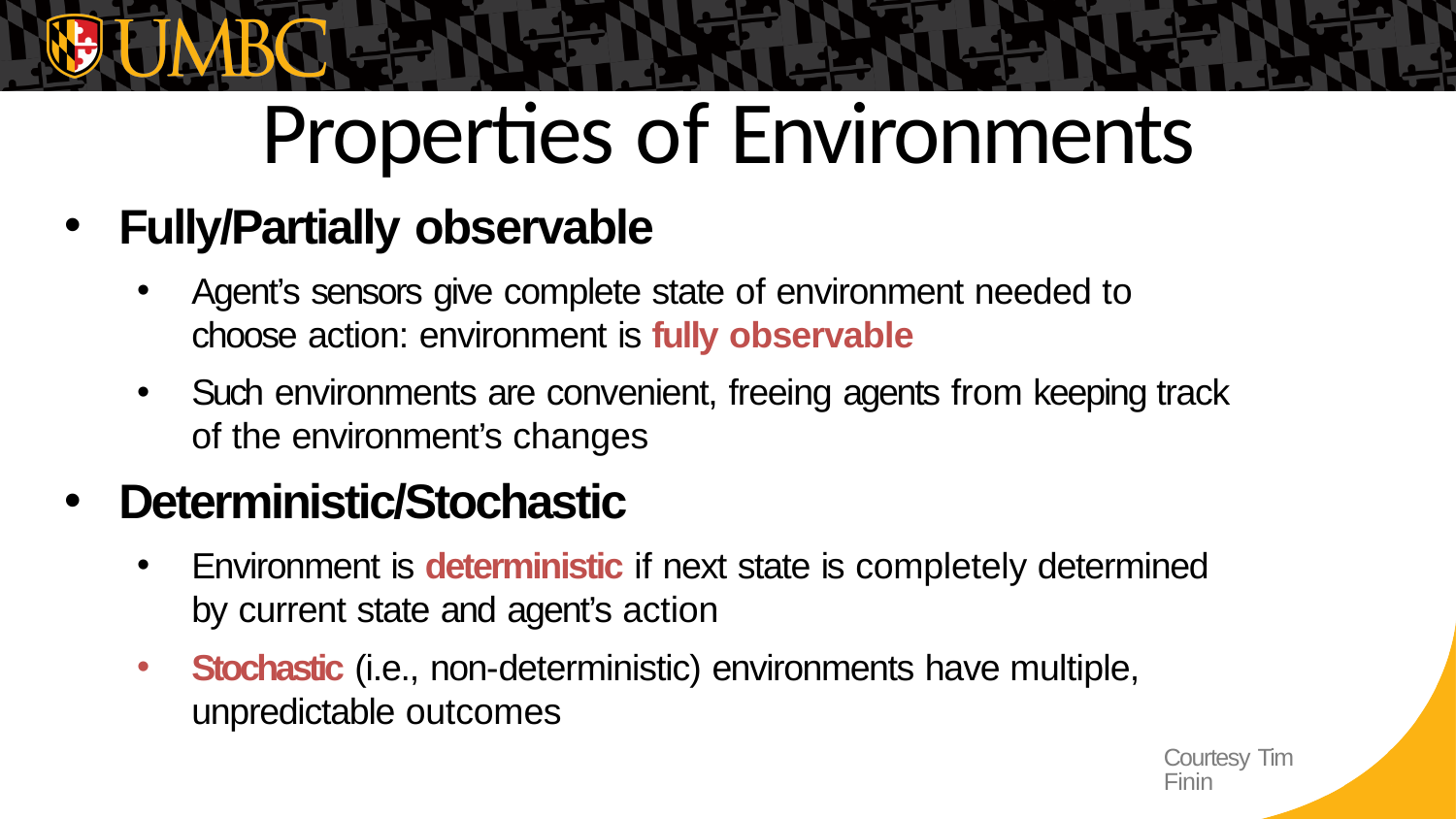

# Properties of Environments
Fully/Partially observable
Agent’s sensors give complete state of environment needed to choose action: environment is fully observable
Such environments are convenient, freeing agents from keeping track of the environment’s changes
Deterministic/Stochastic
Environment is deterministic if next state is completely determined by current state and agent’s action
Stochastic (i.e., non-deterministic) environments have multiple, unpredictable outcomes
Courtesy Tim Finin